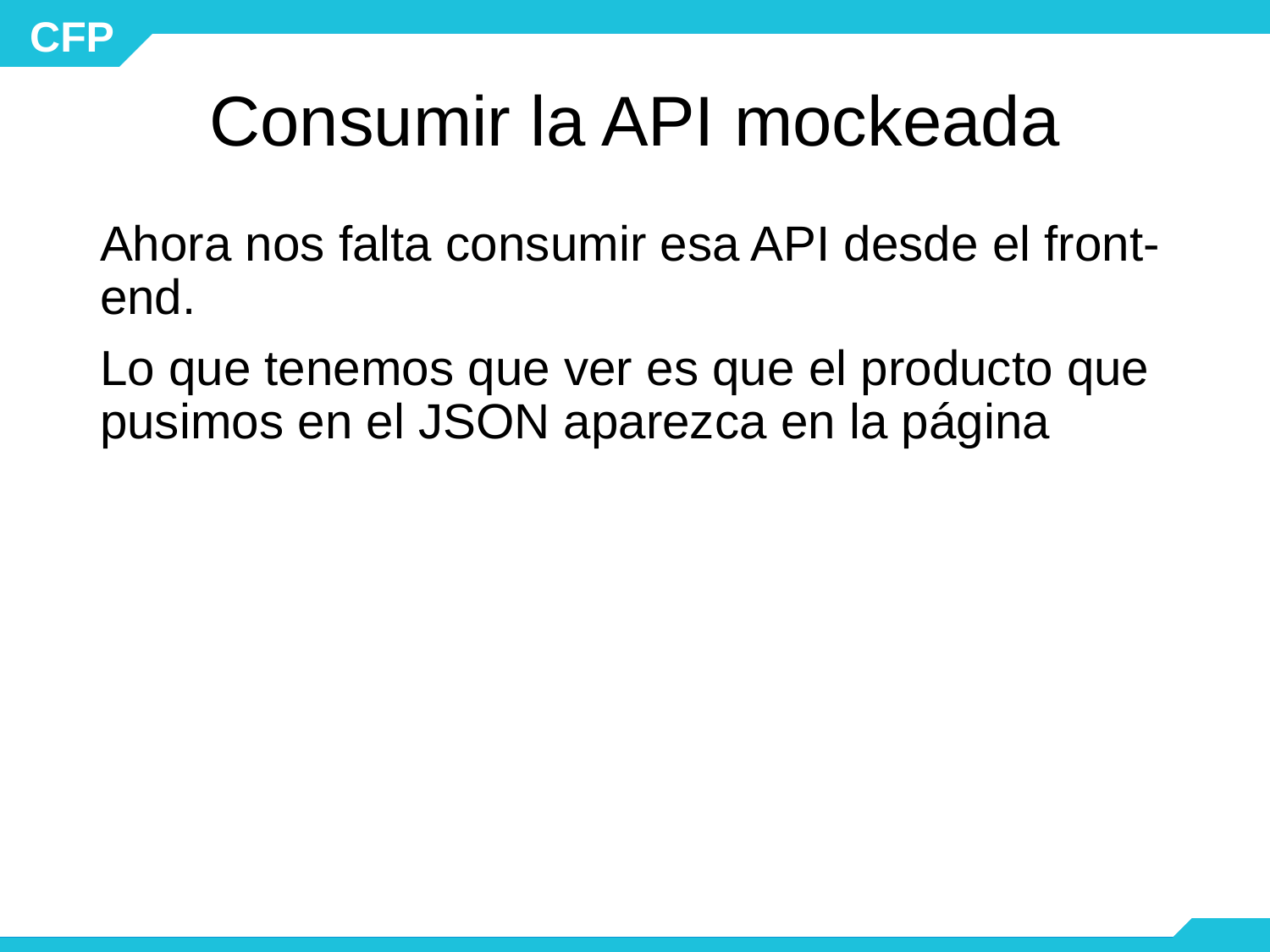

# Consumir la API mockeada
Ahora nos falta consumir esa API desde el front-end.
Lo que tenemos que ver es que el producto que pusimos en el JSON aparezca en la página